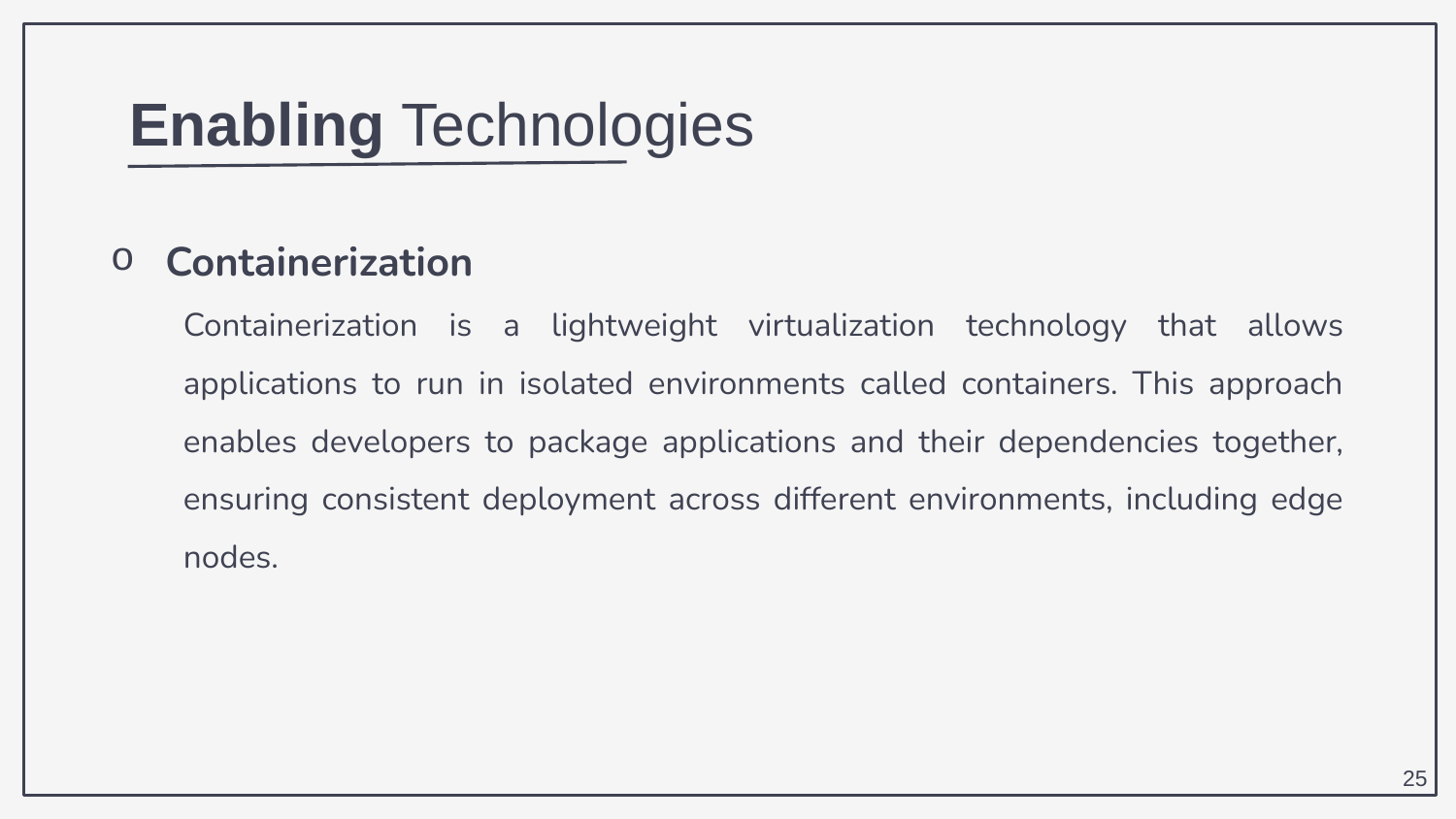

Enabling Technologies
Containerization
Containerization is a lightweight virtualization technology that allows applications to run in isolated environments called containers. This approach enables developers to package applications and their dependencies together, ensuring consistent deployment across different environments, including edge nodes.
25